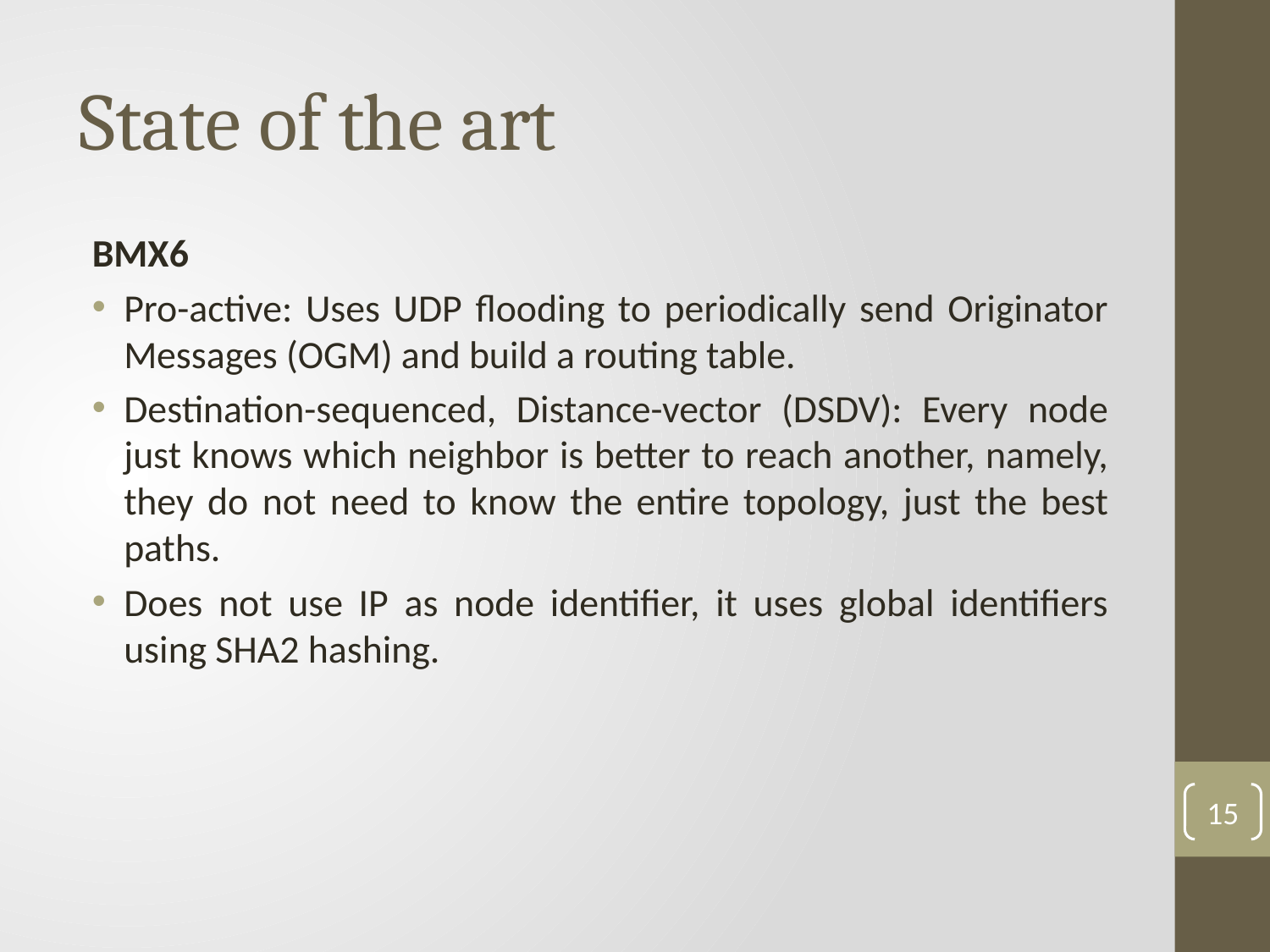

# State of the art
BMX6
Pro-active: Uses UDP flooding to periodically send Originator Messages (OGM) and build a routing table.
Destination-sequenced, Distance-vector (DSDV): Every node just knows which neighbor is better to reach another, namely, they do not need to know the entire topology, just the best paths.
Does not use IP as node identifier, it uses global identifiers using SHA2 hashing.
15